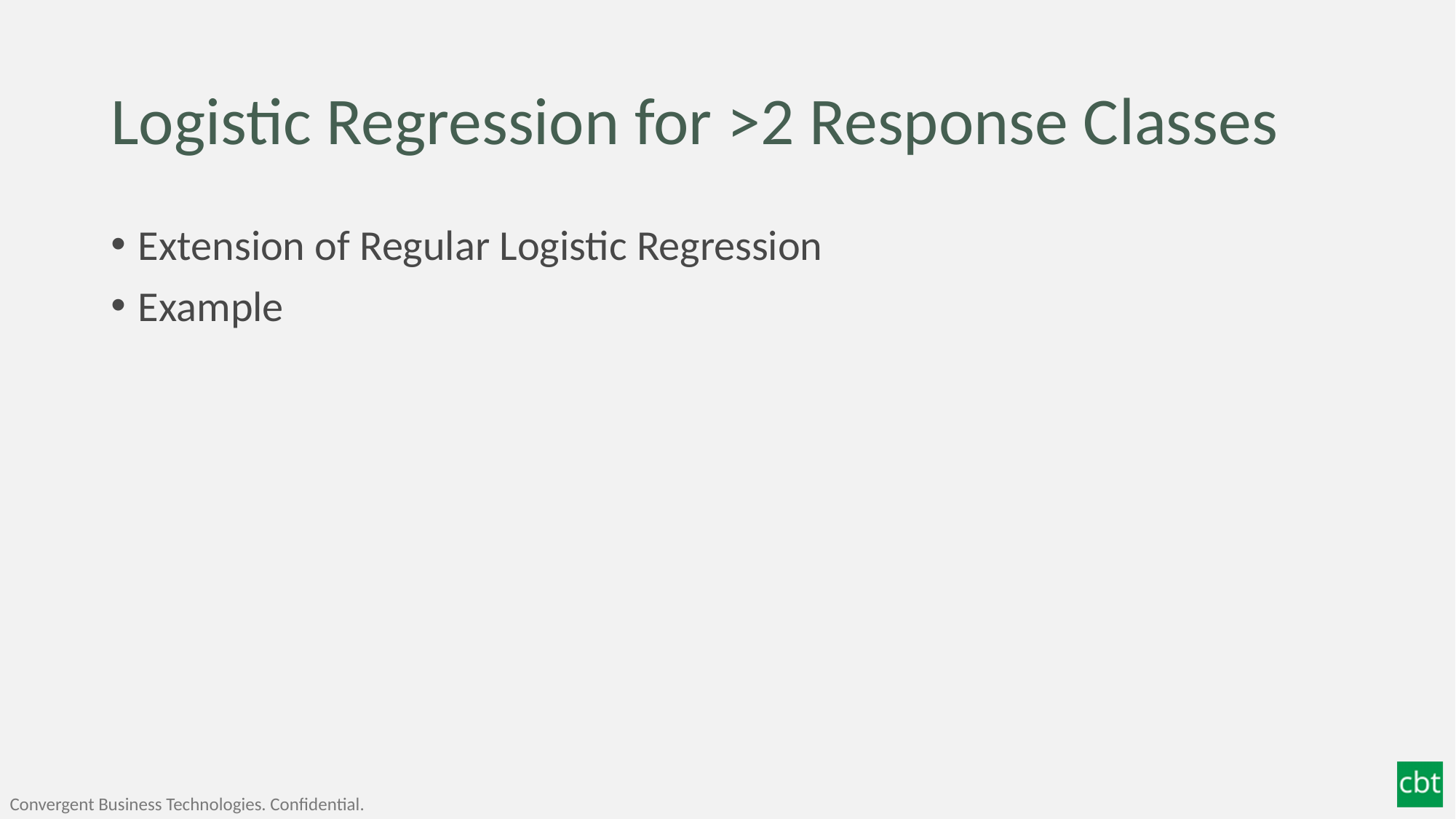

# Logistic Regression for >2 Response Classes
Extension of Regular Logistic Regression
Example